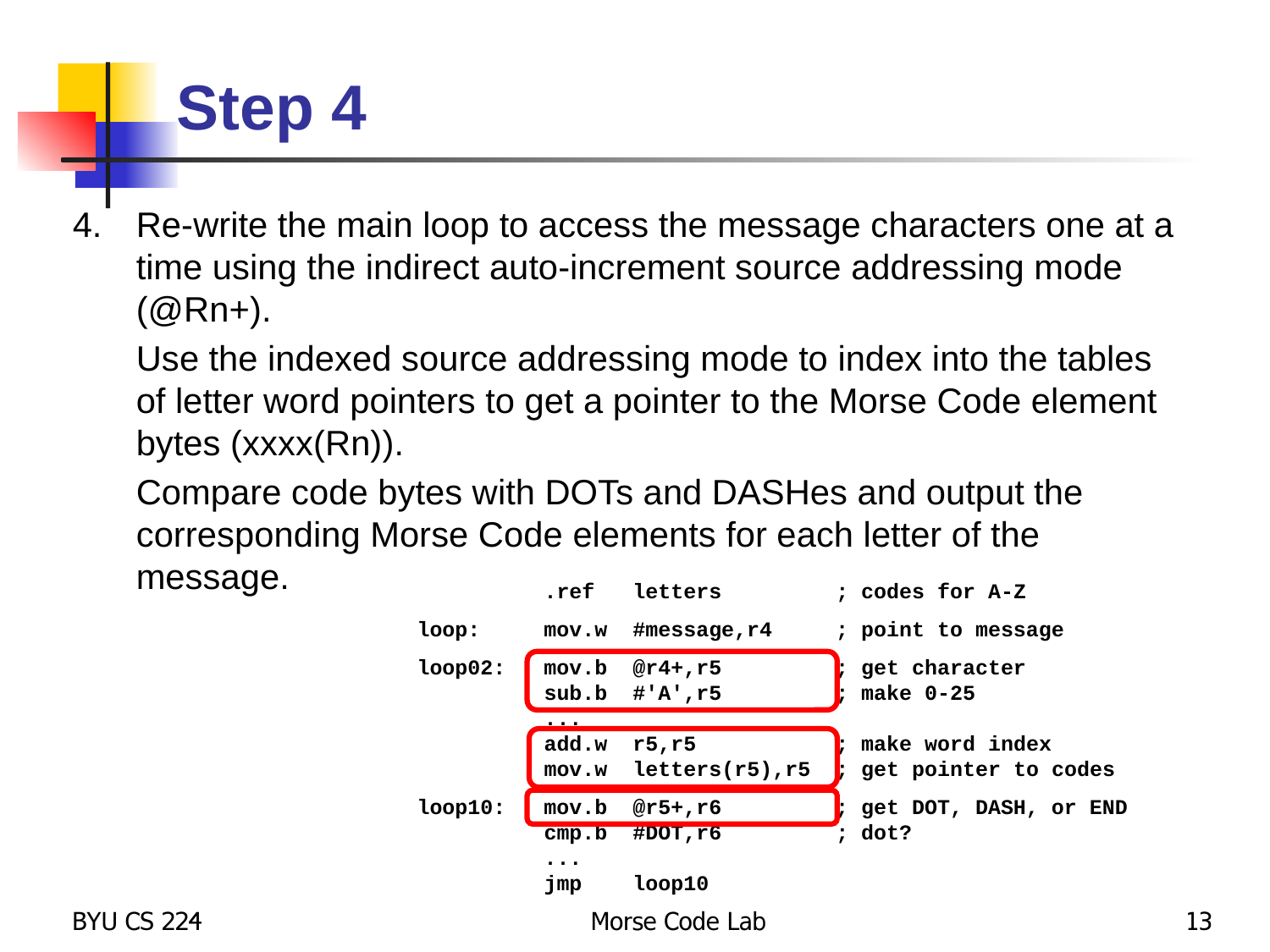

# Step 4
Re-write the main loop to access the message characters one at a time using the indirect auto-increment source addressing mode (@Rn+).
	Use the indexed source addressing mode to index into the tables of letter word pointers to get a pointer to the Morse Code element bytes (xxxx(Rn)).
	Compare code bytes with DOTs and DASHes and output the corresponding Morse Code elements for each letter of the message.
          .ref   letters         ; codes for A-Z

loop:     mov.w  #message,r4     ; point to message

loop02:   mov.b  @r4+,r5         ; get character
          sub.b  #'A',r5         ; make 0-25
          ...
          add.w  r5,r5           ; make word index
          mov.w  letters(r5),r5  ; get pointer to codes

loop10:   mov.b  @r5+,r6         ; get DOT, DASH, or END
          cmp.b  #DOT,r6         ; dot?
          ...
          jmp    loop10

BYU CS 224
Morse Code Lab
13